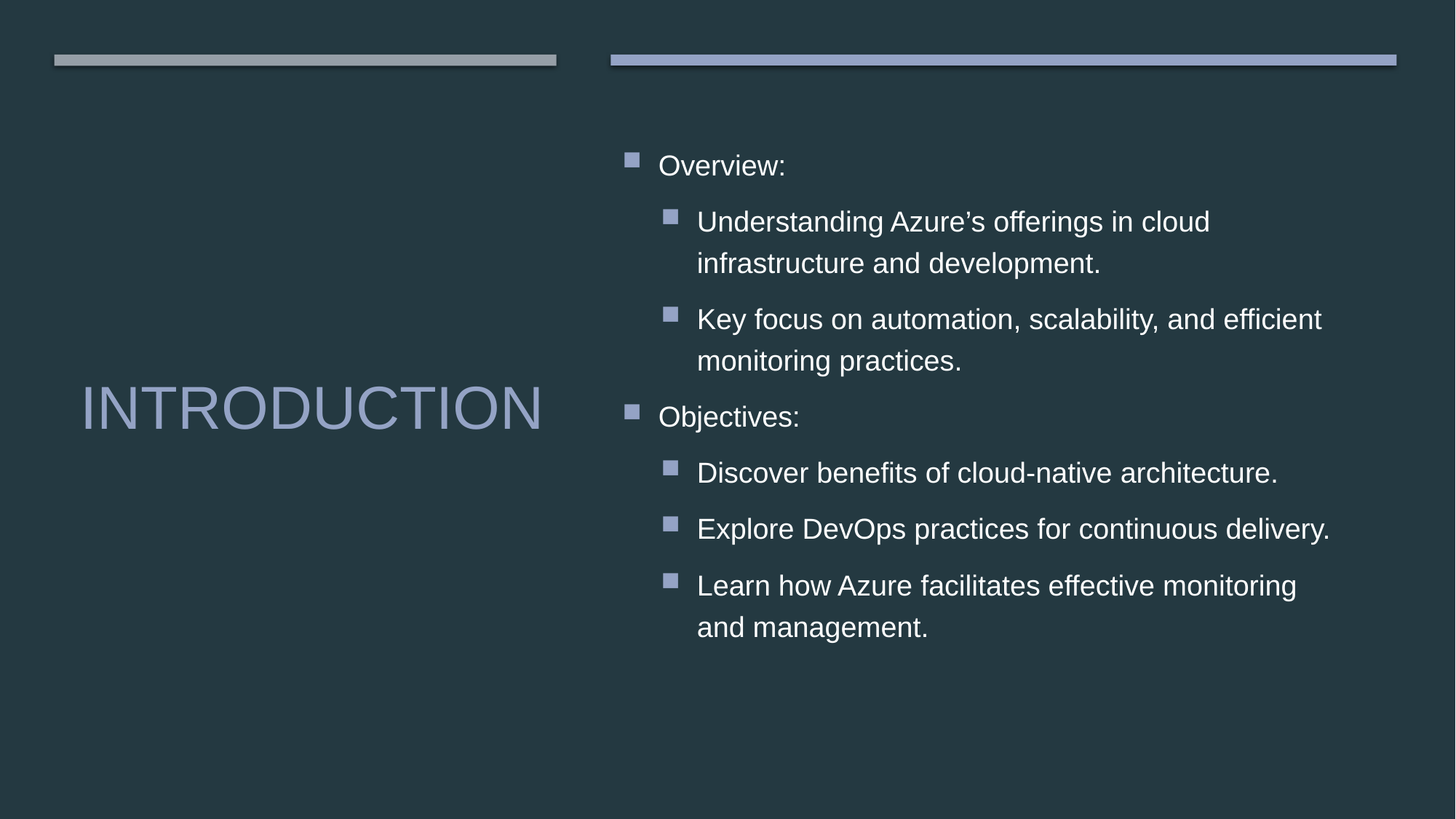

Overview:
Understanding Azure’s offerings in cloud infrastructure and development.
Key focus on automation, scalability, and efficient monitoring practices.
Objectives:
Discover benefits of cloud-native architecture.
Explore DevOps practices for continuous delivery.
Learn how Azure facilitates effective monitoring and management.

# Introduction